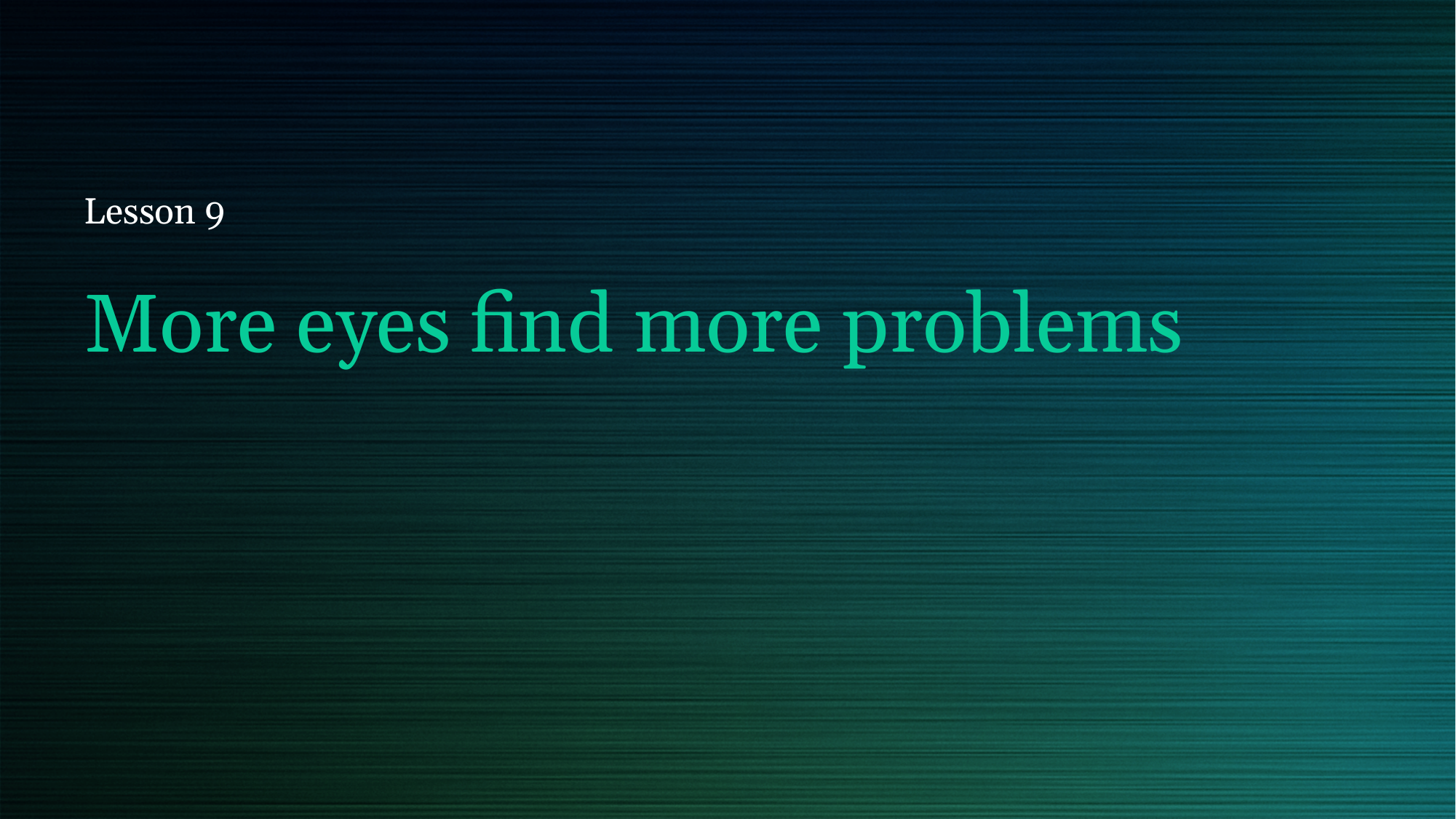

Lesson 9
# More eyes find more problems